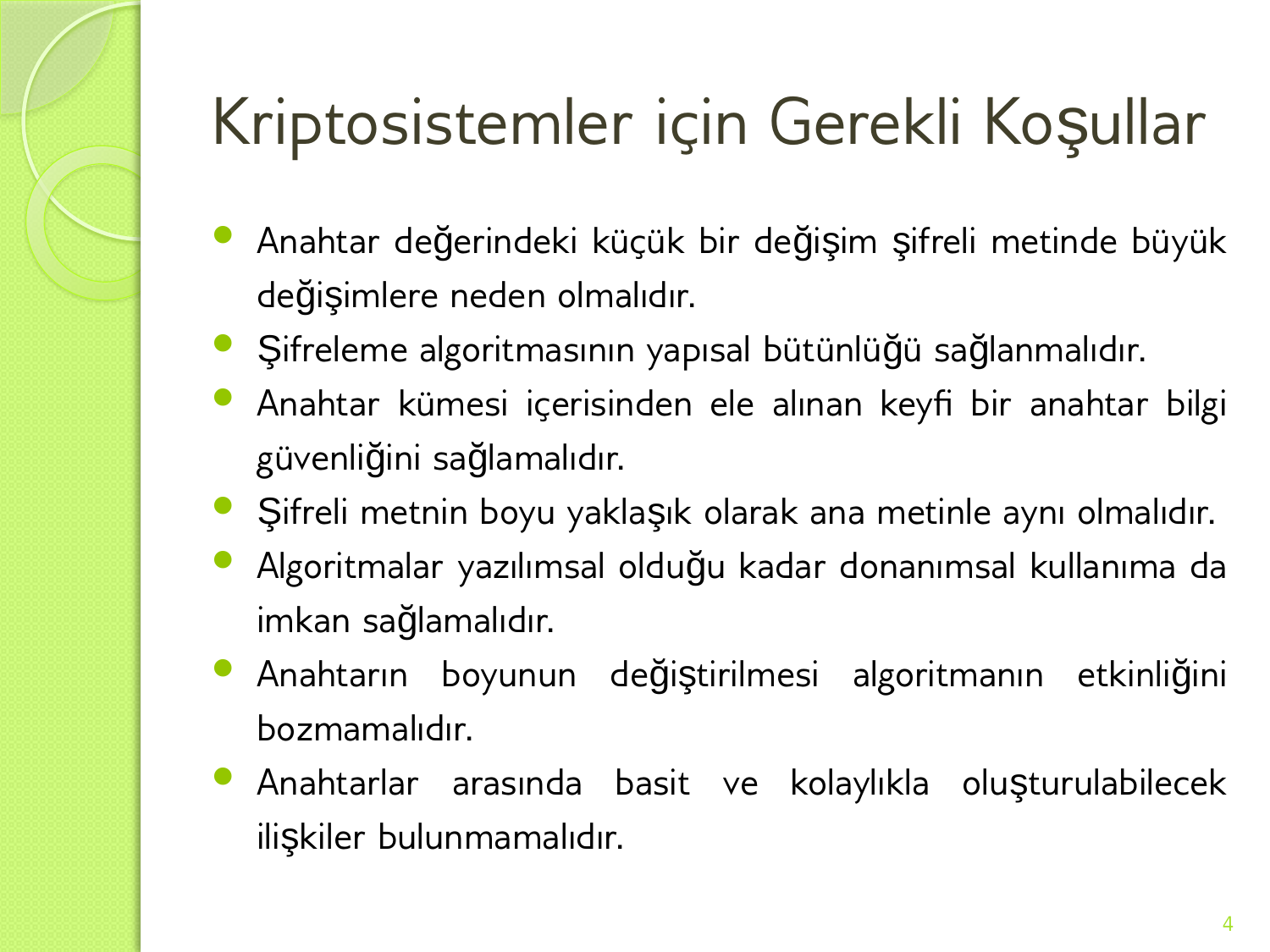

# Kriptosistemler için Gerekli Koşullar
Anahtar değerindeki küçük bir değişim şifreli metinde büyük değişimlere neden olmalıdır.
Şifreleme algoritmasının yapısal bütünlüğü sağlanmalıdır.
Anahtar kümesi içerisinden ele alınan keyfi bir anahtar bilgi güvenliğini sağlamalıdır.
Şifreli metnin boyu yaklaşık olarak ana metinle aynı olmalıdır.
Algoritmalar yazılımsal olduğu kadar donanımsal kullanıma da imkan sağlamalıdır.
Anahtarın boyunun değiştirilmesi algoritmanın etkinliğini bozmamalıdır.
Anahtarlar arasında basit ve kolaylıkla oluşturulabilecek ilişkiler bulunmamalıdır.

4